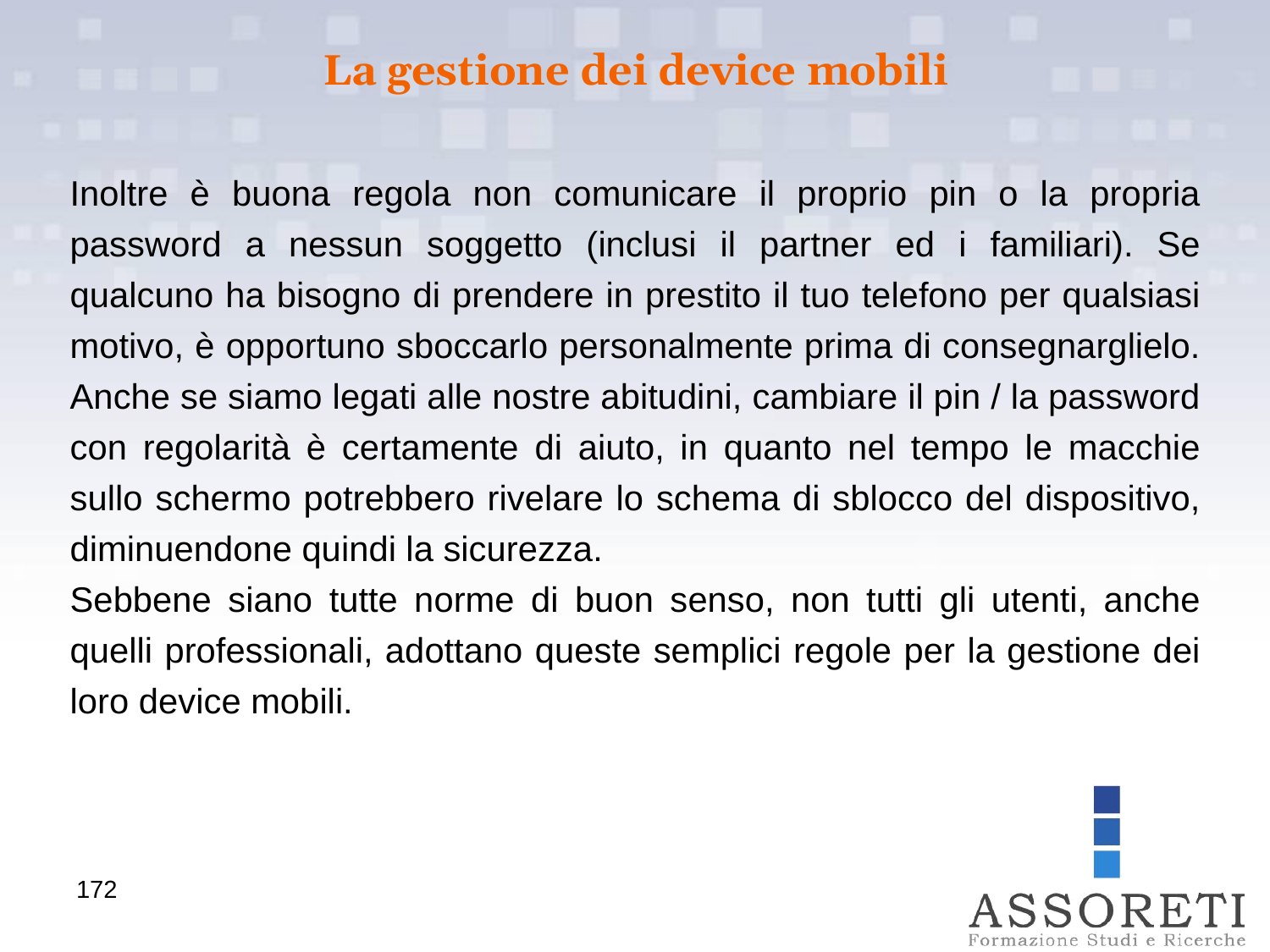

La gestione dei device mobili
Inoltre è buona regola non comunicare il proprio pin o la propria password a nessun soggetto (inclusi il partner ed i familiari). Se qualcuno ha bisogno di prendere in prestito il tuo telefono per qualsiasi motivo, è opportuno sboccarlo personalmente prima di consegnarglielo. Anche se siamo legati alle nostre abitudini, cambiare il pin / la password con regolarità è certamente di aiuto, in quanto nel tempo le macchie sullo schermo potrebbero rivelare lo schema di sblocco del dispositivo, diminuendone quindi la sicurezza.
Sebbene siano tutte norme di buon senso, non tutti gli utenti, anche quelli professionali, adottano queste semplici regole per la gestione dei loro device mobili.
172